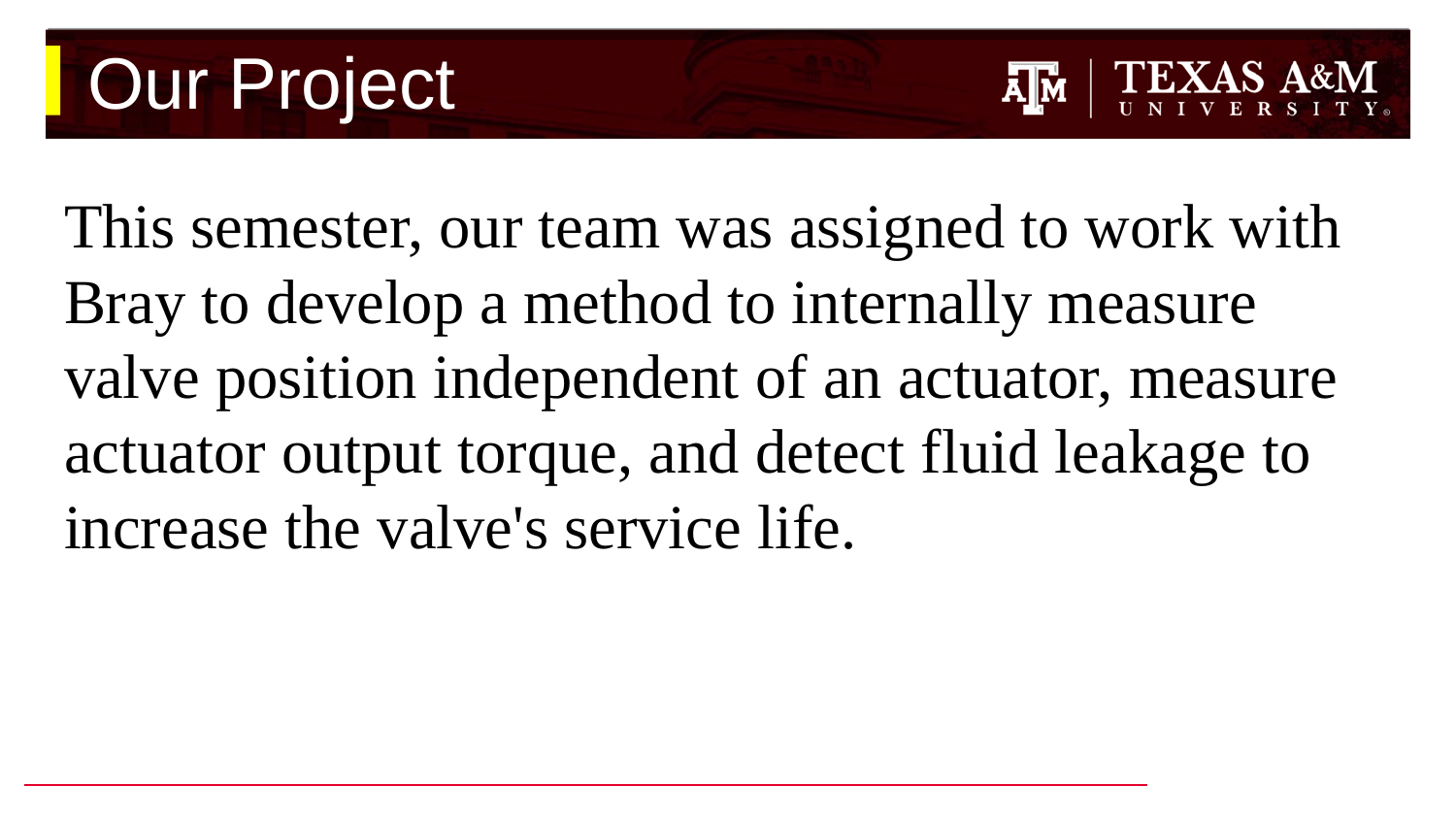

# Our Project
This semester, our team was assigned to work with Bray to develop a method to internally measure valve position independent of an actuator, measure actuator output torque, and detect fluid leakage to increase the valve's service life.